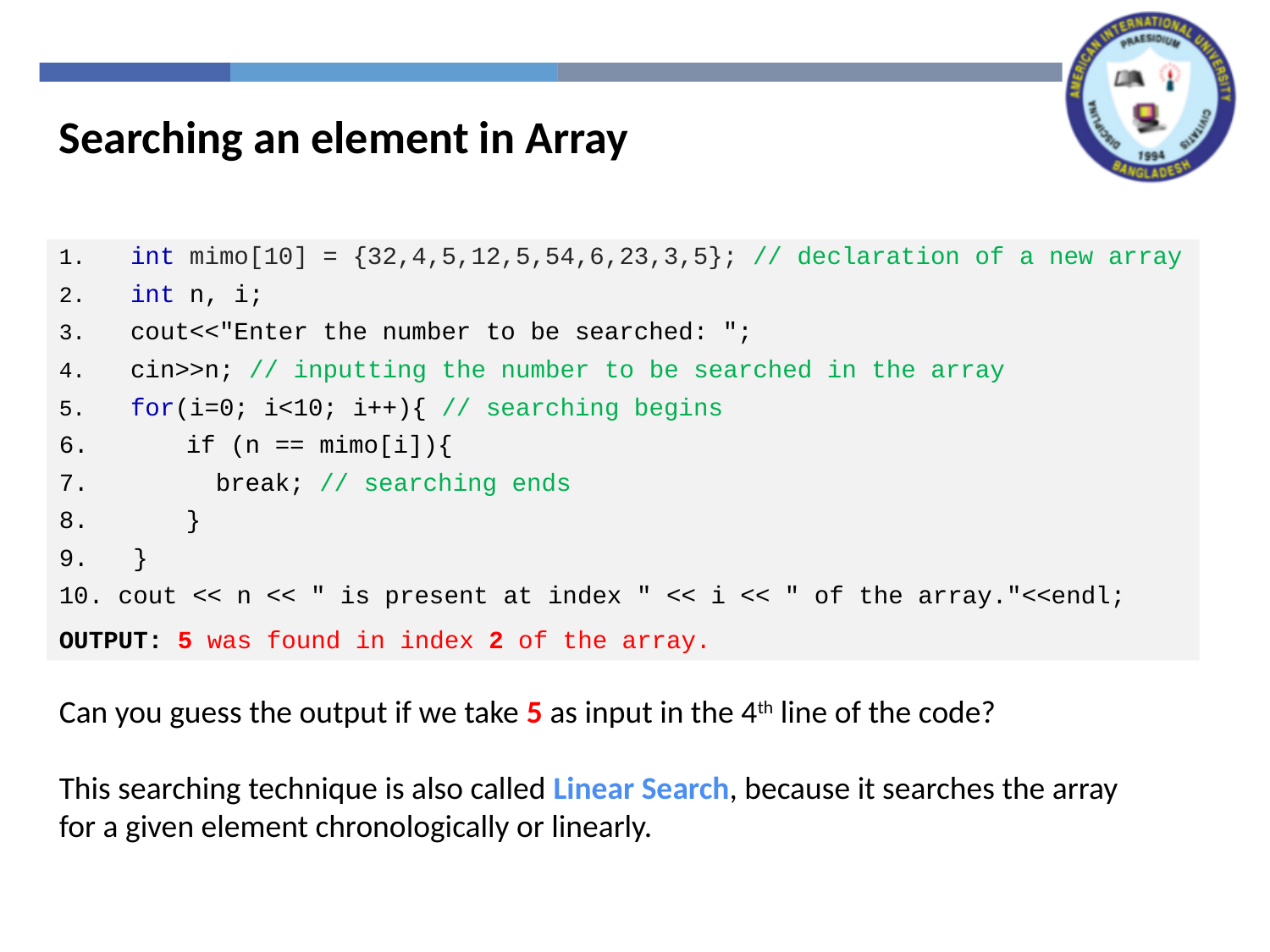

Searching an element in Array
int mimo[10] = {32,4,5,12,5,54,6,23,3,5}; // declaration of a new array
int n, i;
cout<<"Enter the number to be searched: ";
cin>>n; // inputting the number to be searched in the array
for(i=0; i<10; i++){ // searching begins
6.	if (n == mimo[i]){
7.	  break; // searching ends
8.	}
9.   }
10. cout << n << " is present at index " << i << " of the array."<<endl;
        5 was found in index 2 of the array.

Can you guess the output if we take 5 as input in the 4th line of the code?

This searching technique is also called Linear Search, because it searches the array for a given element chronologically or linearly.
OUTPUT: